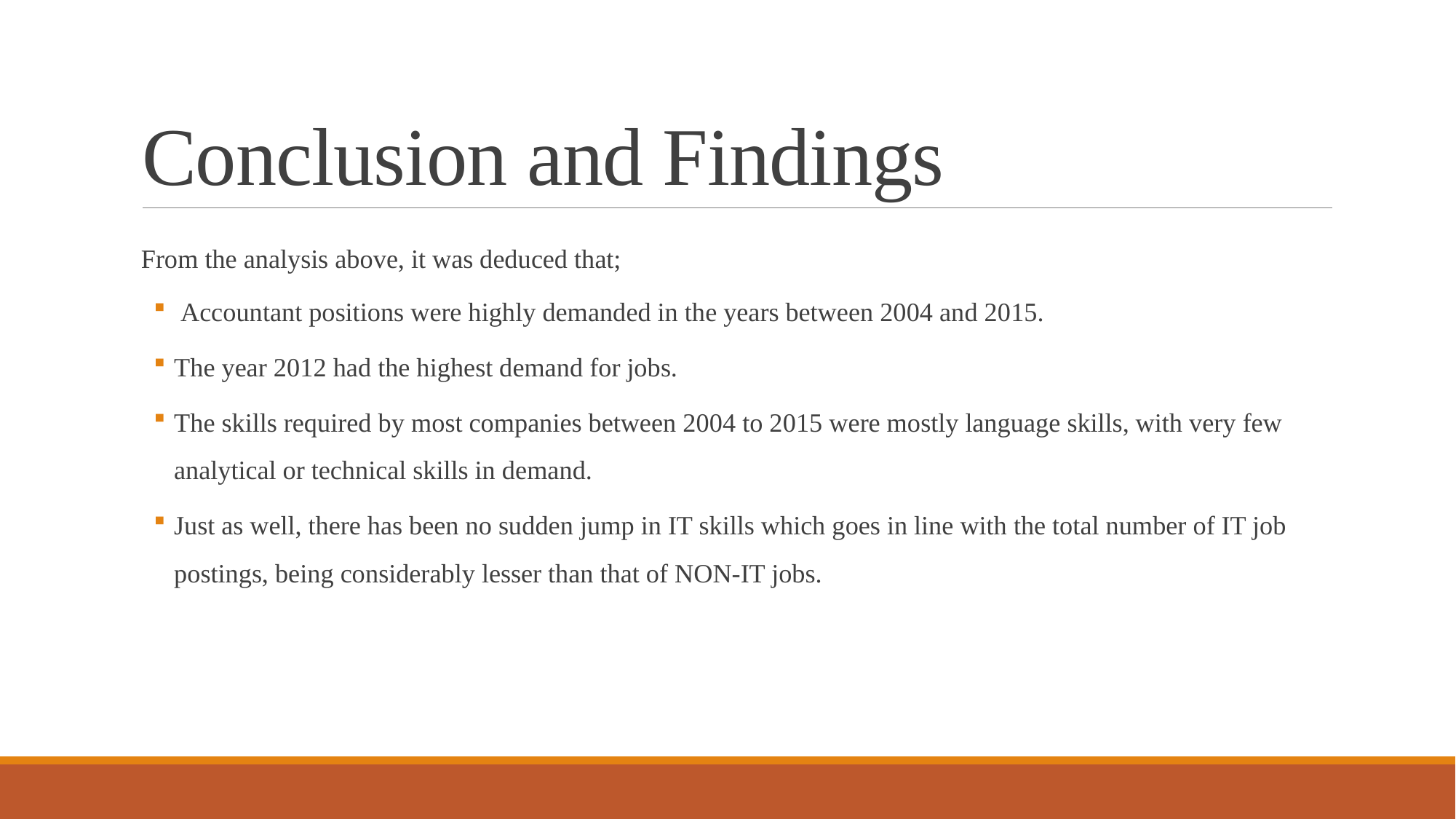

# Conclusion and Findings
From the analysis above, it was deduced that;
 Accountant positions were highly demanded in the years between 2004 and 2015.
The year 2012 had the highest demand for jobs.
The skills required by most companies between 2004 to 2015 were mostly language skills, with very few analytical or technical skills in demand.
Just as well, there has been no sudden jump in IT skills which goes in line with the total number of IT job postings, being considerably lesser than that of NON-IT jobs.